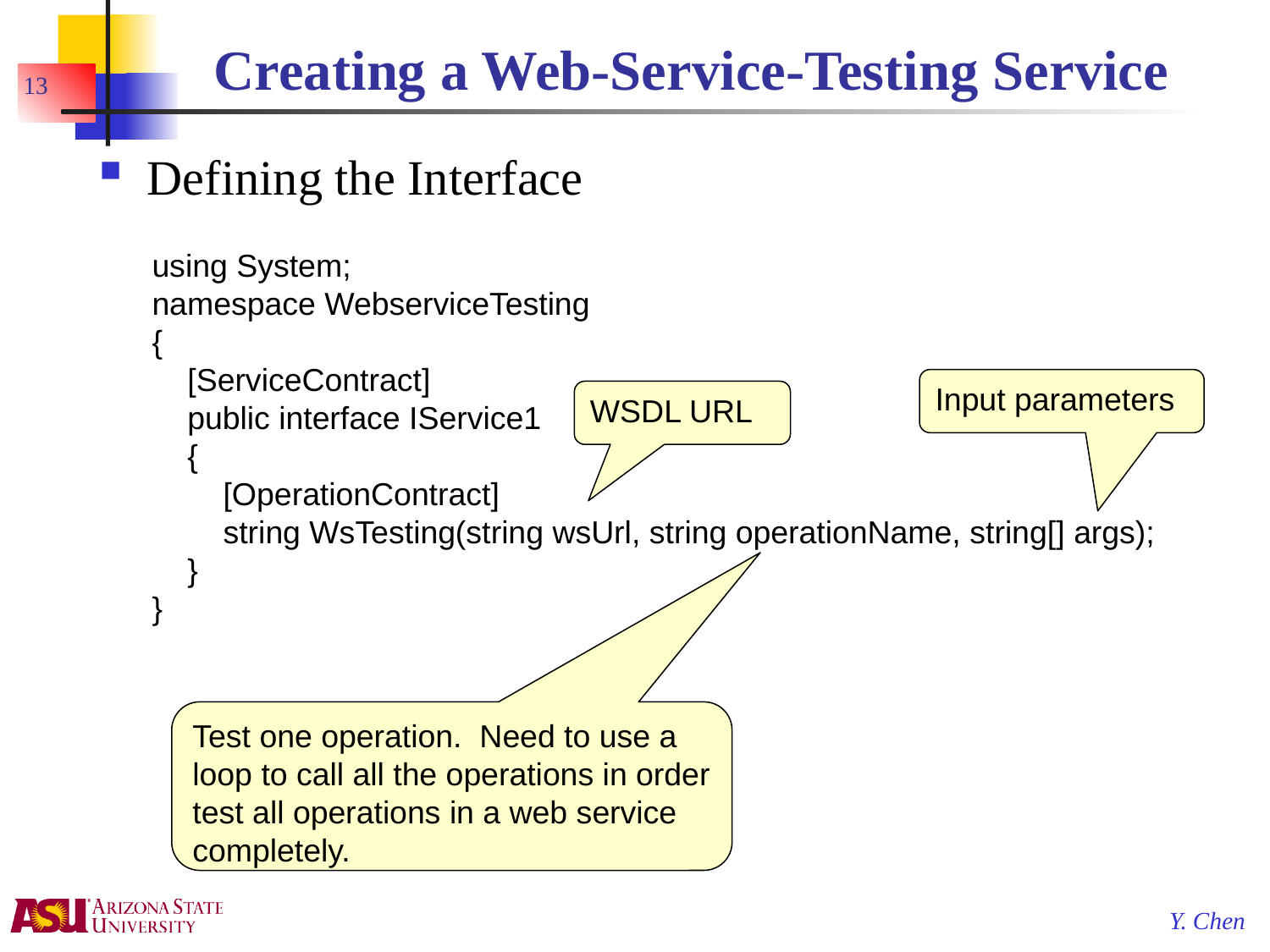

# Creating a Web-Service-Testing Service
13
Defining the Interface
using System;
namespace WebserviceTesting
{
    [ServiceContract]
    public interface IService1
    {
        [OperationContract]
        string WsTesting(string wsUrl, string operationName, string[] args);
    }
}

Input parameters
WSDL URL
Test one operation.  Need to use a loop to call all the operations in order test all operations in a web service completely.